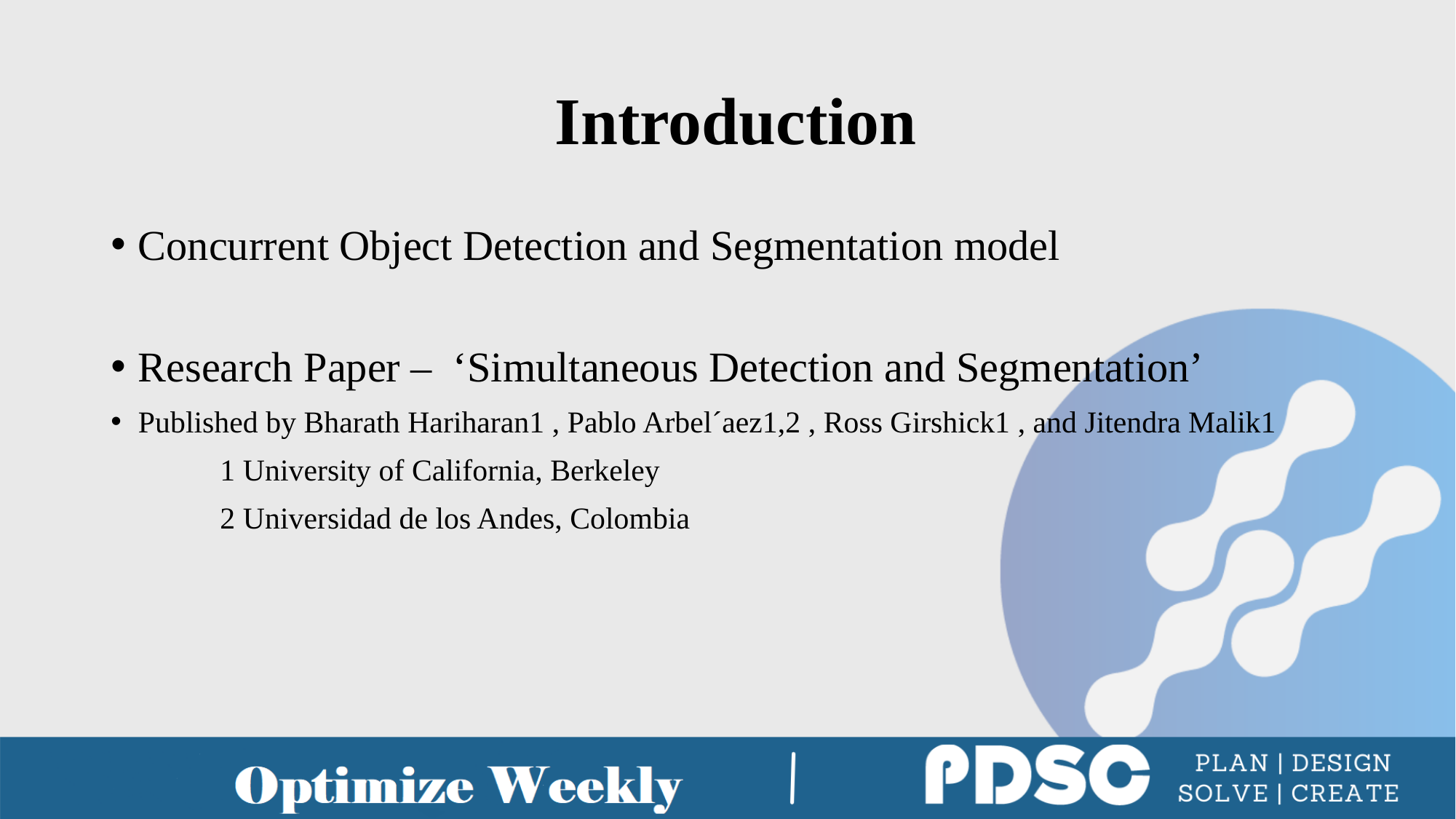

# Introduction
Concurrent Object Detection and Segmentation model

Research Paper –  ‘Simultaneous Detection and Segmentation’
Published by Bharath Hariharan1 , Pablo Arbel´aez1,2 , Ross Girshick1 , and Jitendra Malik1
	1 University of California, Berkeley
	2 Universidad de los Andes, Colombia